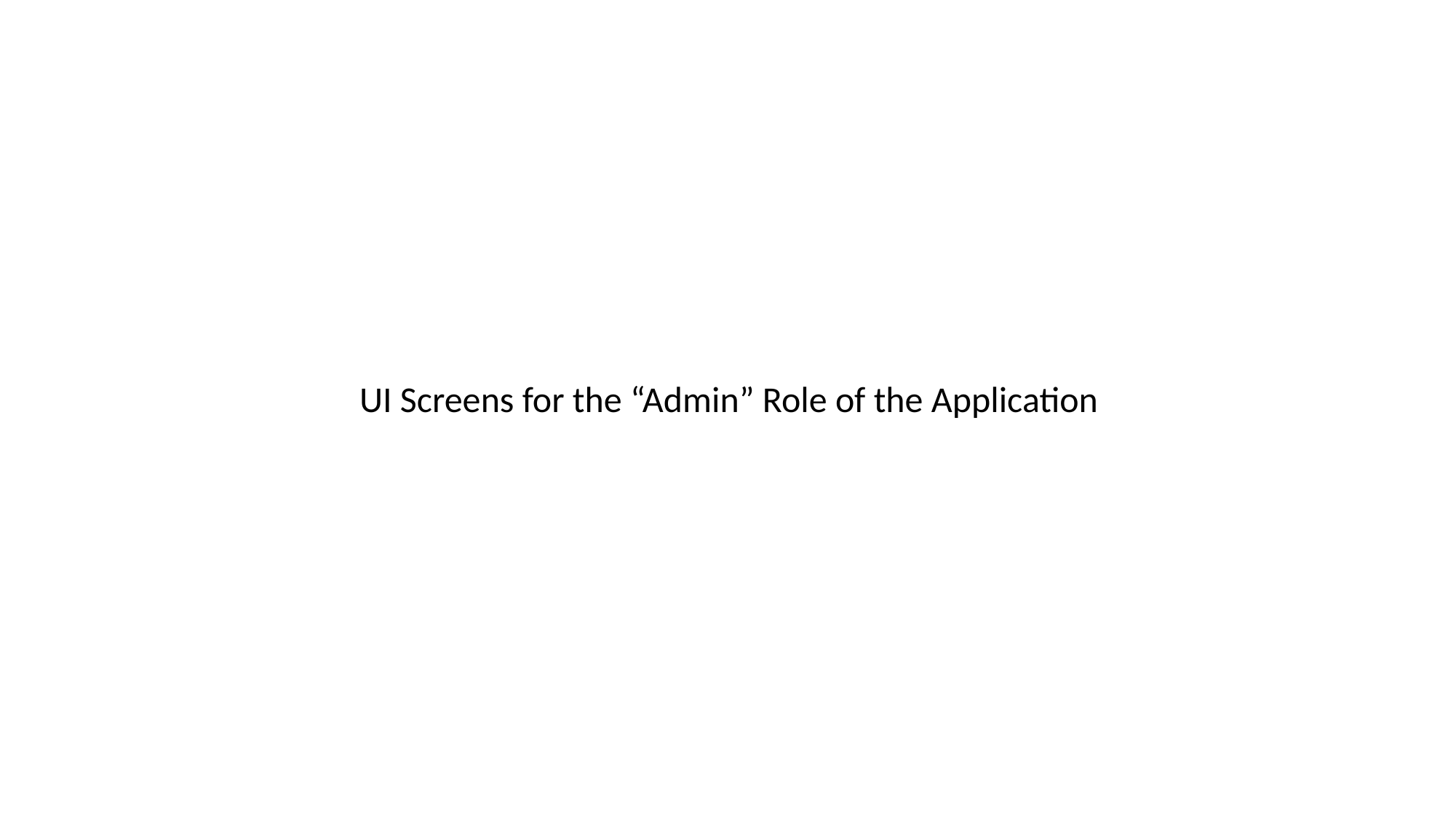

#

UI Screens for the “Admin” Role of the Application